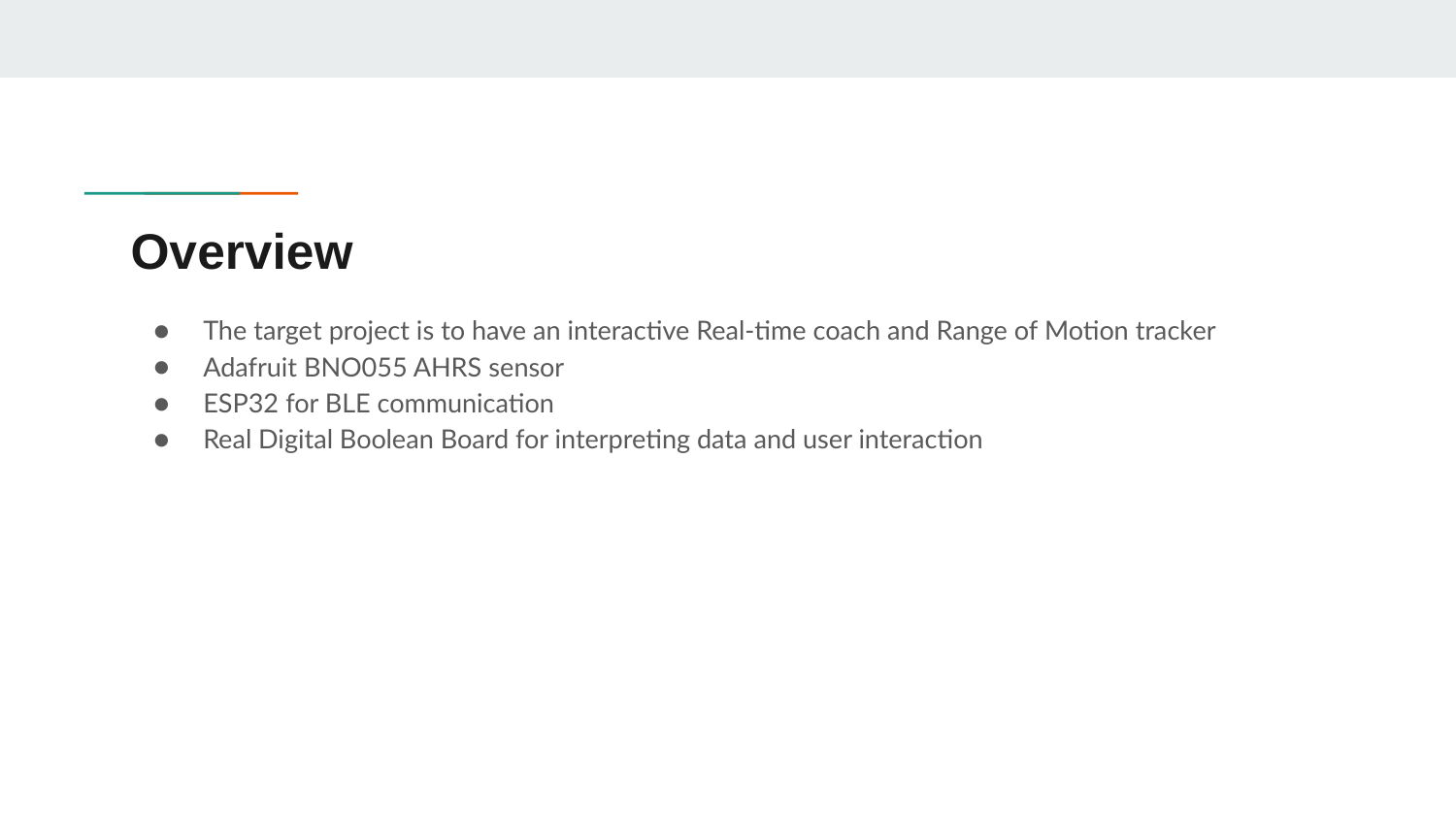

# Overview
The target project is to have an interactive Real-time coach and Range of Motion tracker
Adafruit BNO055 AHRS sensor
ESP32 for BLE communication
Real Digital Boolean Board for interpreting data and user interaction